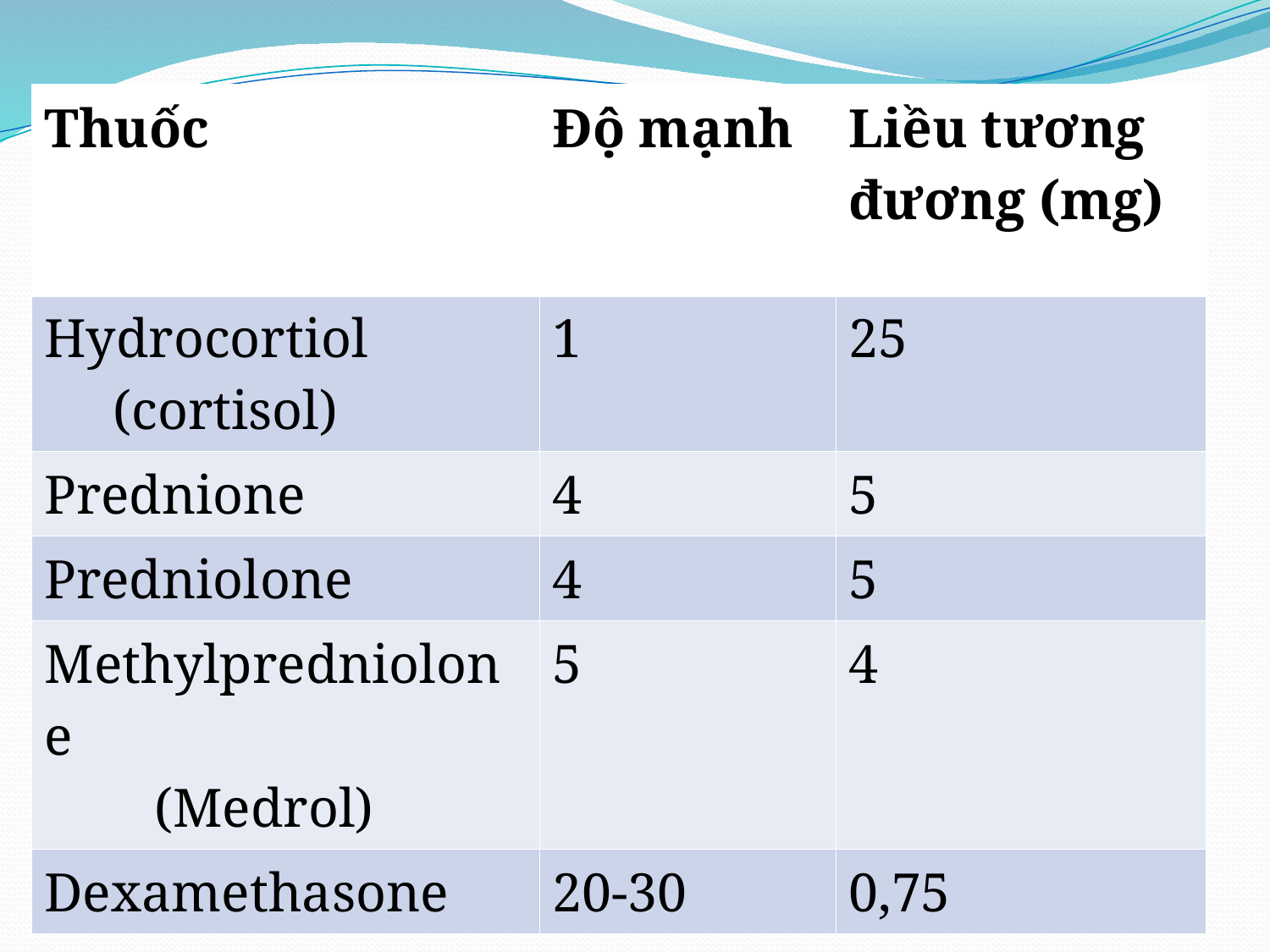

| Thuốc | Độ mạnh | Liều tương đương (mg) |
| --- | --- | --- |
| Hydrocortiol (cortisol) | 1 | 25 |
| Prednione | 4 | 5 |
| Predniolone | 4 | 5 |
| Methylpredniolone (Medrol) | 5 | 4 |
| Dexamethasone | 20-30 | 0,75 |

78